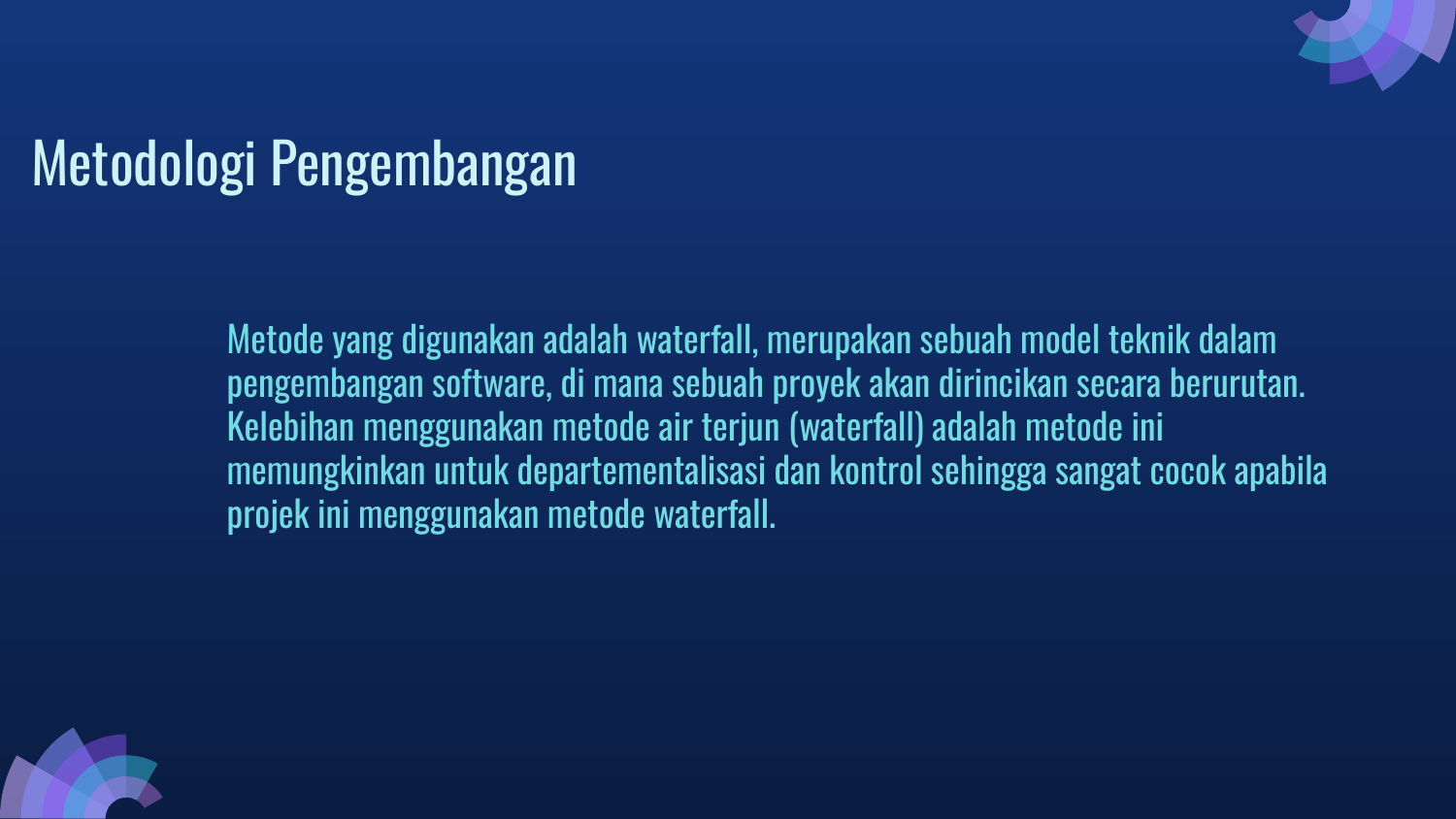

# Metodologi Pengembangan
Metode yang digunakan adalah waterfall, merupakan sebuah model teknik dalam pengembangan software, di mana sebuah proyek akan dirincikan secara berurutan. Kelebihan menggunakan metode air terjun (waterfall) adalah metode ini memungkinkan untuk departementalisasi dan kontrol sehingga sangat cocok apabila projek ini menggunakan metode waterfall.